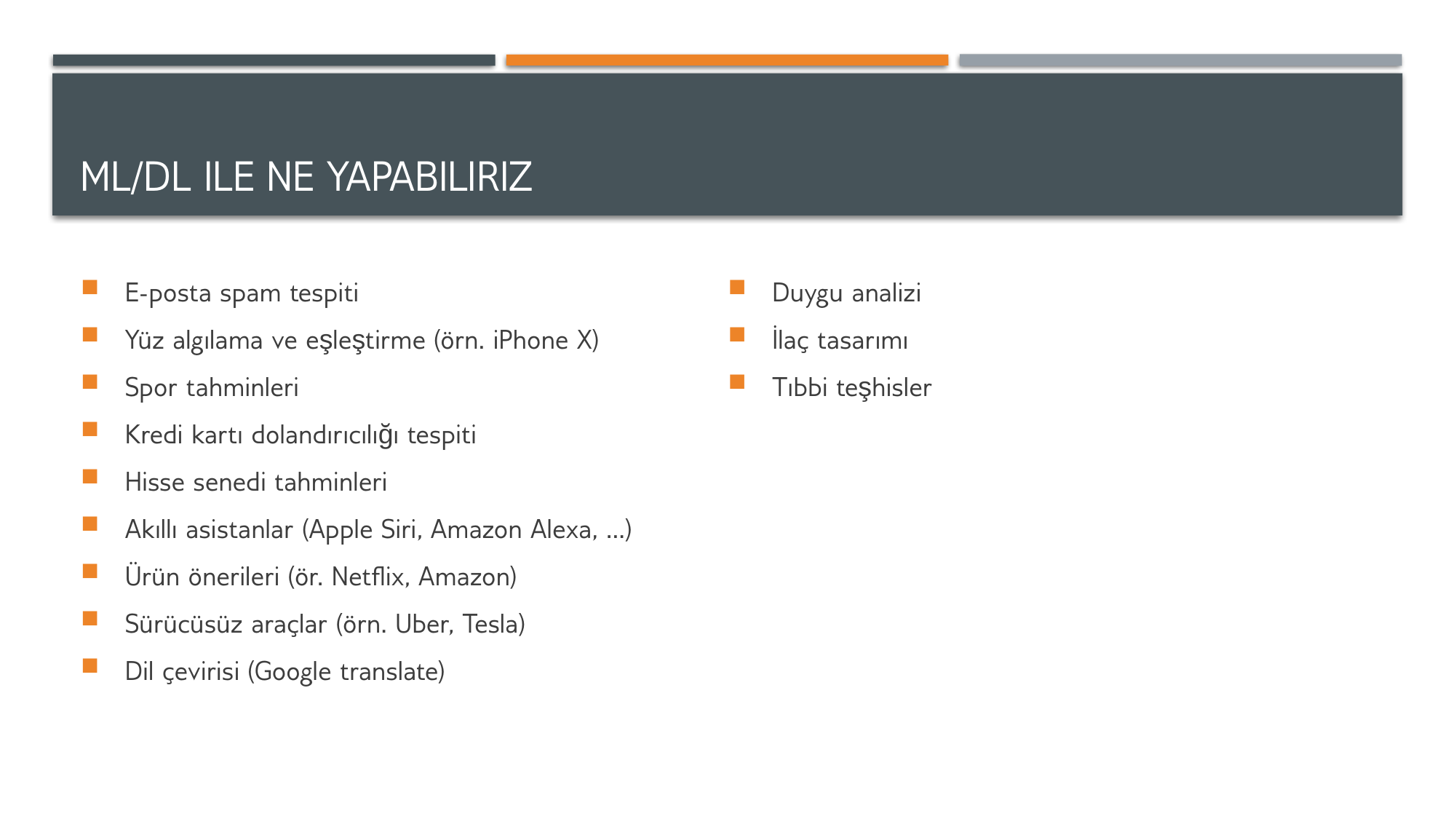

# ML/DL ıle ne yapabılırız
 E-posta spam tespiti
 Yüz algılama ve eşleştirme (örn. iPhone X)
 Spor tahminleri
 Kredi kartı dolandırıcılığı tespiti
 Hisse senedi tahminleri
 Akıllı asistanlar (Apple Siri, Amazon Alexa, ...)
 Ürün önerileri (ör. Netflix, Amazon)
 Sürücüsüz araçlar (örn. Uber, Tesla)
 Dil çevirisi (Google translate)
 Duygu analizi
 İlaç tasarımı
 Tıbbi teşhisler